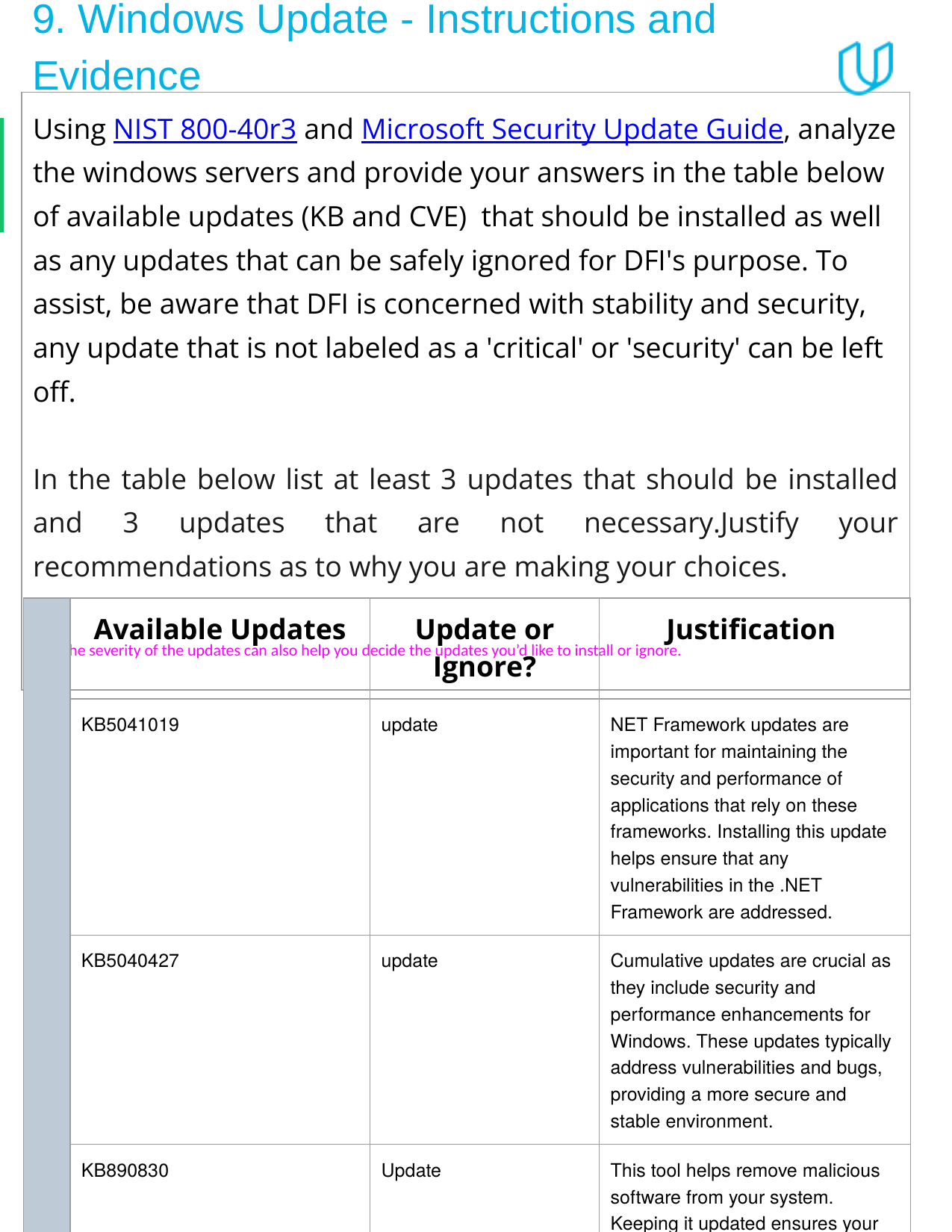

# 9. Windows Update - Instructions and Evidence
| Using NIST 800-40r3 and Microsoft Security Update Guide, analyze the windows servers and provide your answers in the table below of available updates (KB and CVE) that should be installed as well as any updates that can be safely ignored for DFI's purpose. To assist, be aware that DFI is concerned with stability and security, any update that is not labeled as a 'critical' or 'security' can be left off. In the table below list at least 3 updates that should be installed and 3 updates that are not necessary.Justify your recommendations as to why you are making your choices. Tip: The severity of the updates can also help you decide the updates you’d like to install or ignore. |  |  |  |
| --- | --- | --- | --- |
|  | Available Updates | Update or Ignore? | Justification |
| --- | --- | --- | --- |
|  | KB5041019 | update | NET Framework updates are important for maintaining the security and performance of applications that rely on these frameworks. Installing this update helps ensure that any vulnerabilities in the .NET Framework are addressed. |
|  | KB5040427 | update | Cumulative updates are crucial as they include security and performance enhancements for Windows. These updates typically address vulnerabilities and bugs, providing a more secure and stable environment. |
|  | KB890830 | Update | This tool helps remove malicious software from your system. Keeping it updated ensures your system can detect and remove the latest threats, enhancing overall security. |
|  |  |  |  |
|  |  |  |  |
|  |  |  |  |